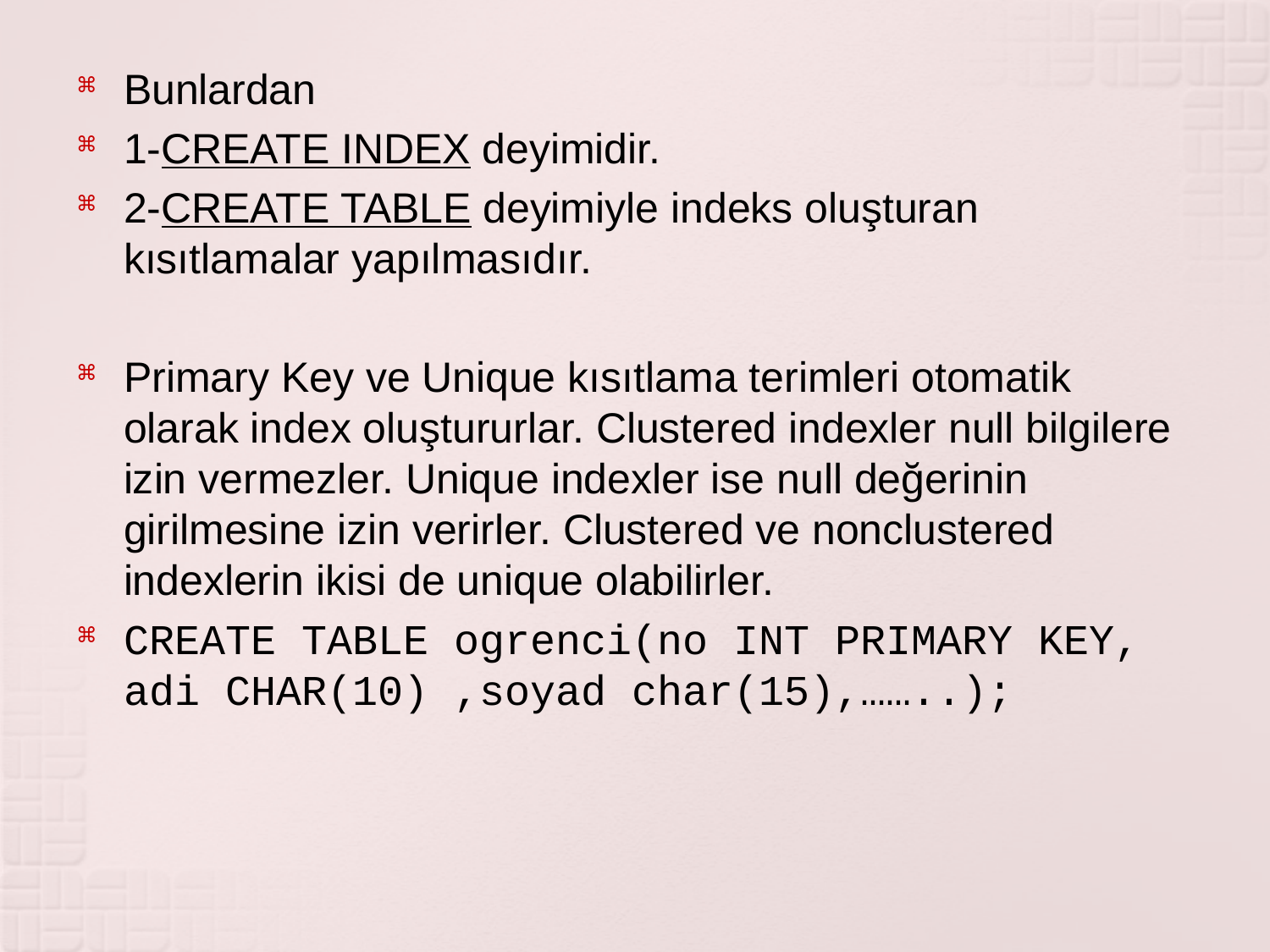

Bunlardan
1-CREATE INDEX deyimidir.
2-CREATE TABLE deyimiyle indeks oluşturan kısıtlamalar yapılmasıdır.

Primary Key ve Unique kısıtlama terimleri otomatik olarak index oluştururlar. Clustered indexler null bilgilere izin vermezler. Unique indexler ise null değerinin girilmesine izin verirler. Clustered ve nonclustered indexlerin ikisi de unique olabilirler.
CREATE TABLE ogrenci(no INT PRIMARY KEY, adi CHAR(10) ,soyad char(15),……..);